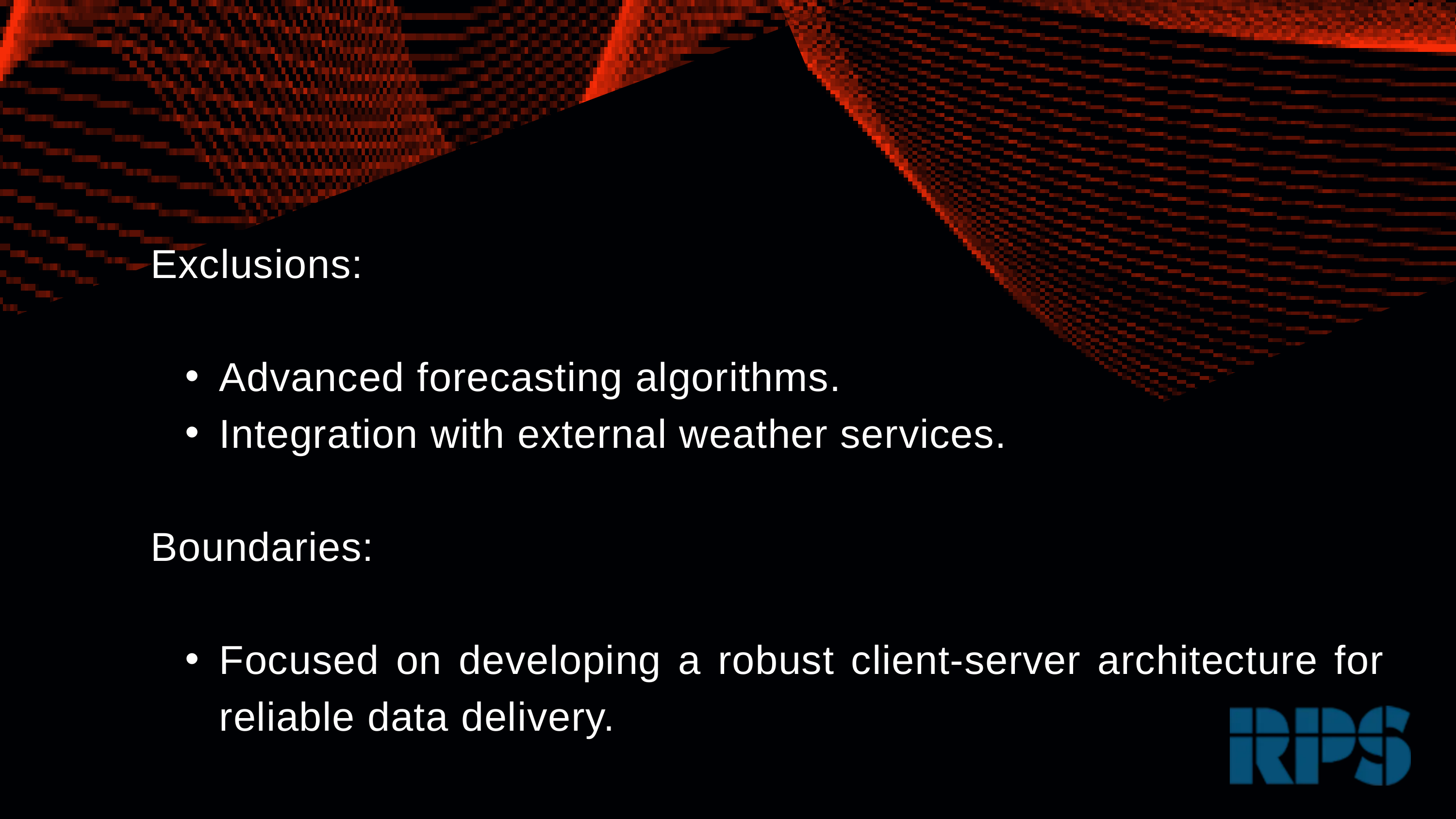

Exclusions:

Advanced forecasting algorithms.
Integration with external weather services.

Boundaries:

Focused on developing a robust client-server architecture for reliable data delivery.